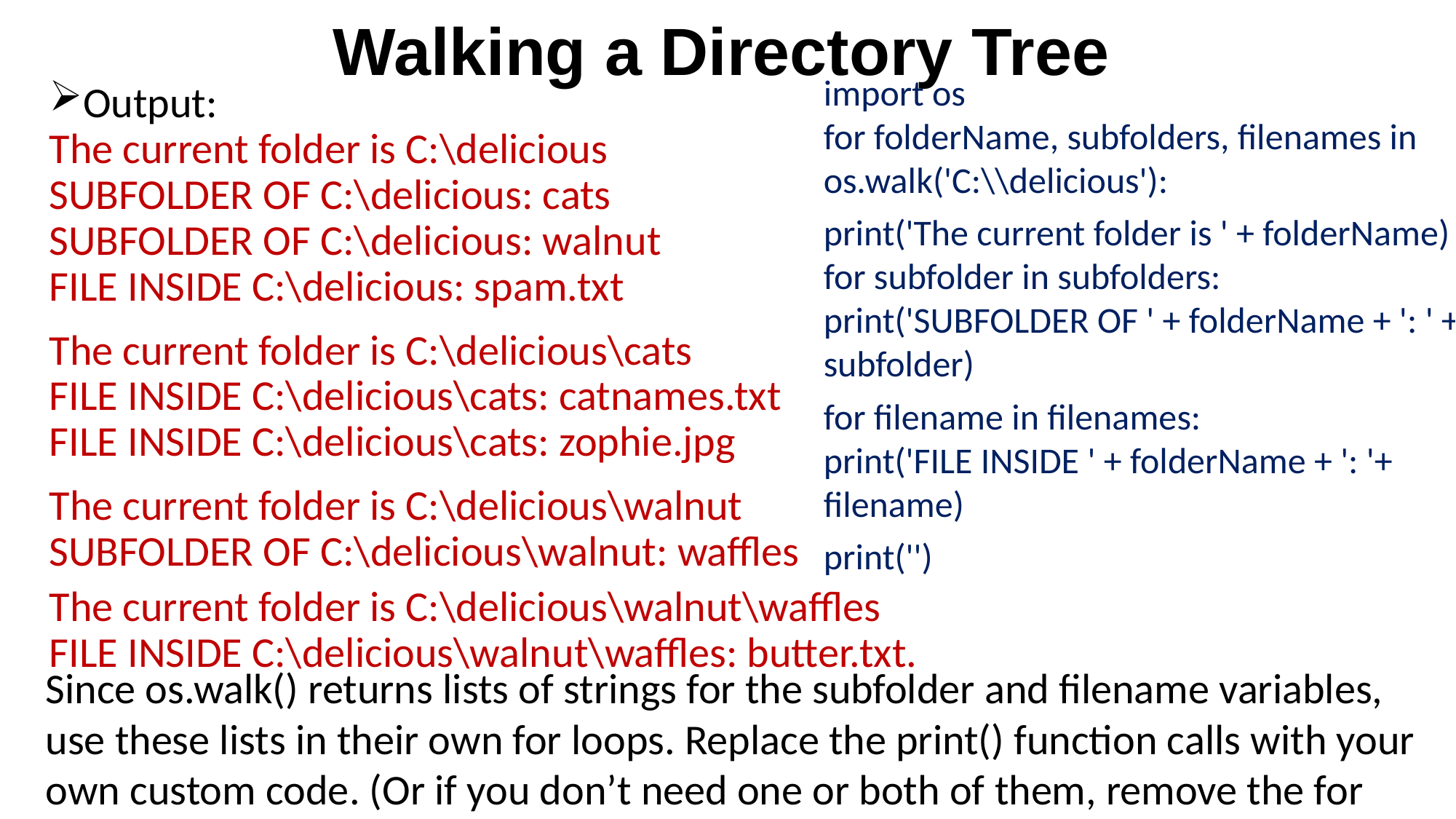

# Walking a Directory Tree
import os
for folderName, subfolders, filenames in os.walk('C:\\delicious'):
print('The current folder is ' + folderName)
for subfolder in subfolders:
print('SUBFOLDER OF ' + folderName + ': ' + subfolder)
for filename in filenames:
print('FILE INSIDE ' + folderName + ': '+ filename)
print('')
Output:
The current folder is C:\delicious
SUBFOLDER OF C:\delicious: cats
SUBFOLDER OF C:\delicious: walnut
FILE INSIDE C:\delicious: spam.txt
The current folder is C:\delicious\cats
FILE INSIDE C:\delicious\cats: catnames.txt
FILE INSIDE C:\delicious\cats: zophie.jpg
The current folder is C:\delicious\walnut
SUBFOLDER OF C:\delicious\walnut: waffles
The current folder is C:\delicious\walnut\waffles
FILE INSIDE C:\delicious\walnut\waffles: butter.txt.
Since os.walk() returns lists of strings for the subfolder and filename variables, use these lists in their own for loops. Replace the print() function calls with your own custom code. (Or if you don’t need one or both of them, remove the for loops.)